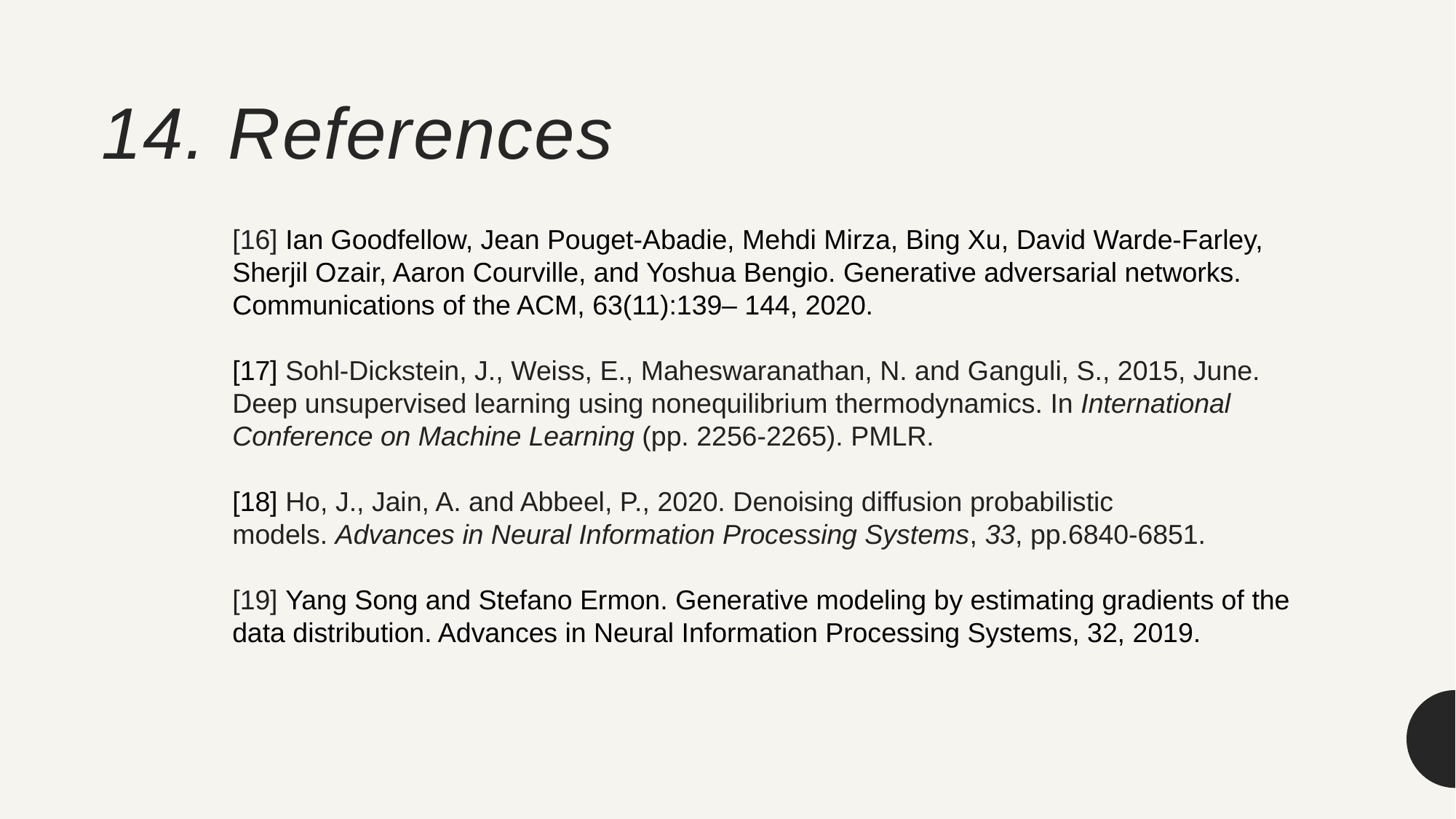

# 14. References
[16] Ian Goodfellow, Jean Pouget-Abadie, Mehdi Mirza, Bing Xu, David Warde-Farley, Sherjil Ozair, Aaron Courville, and Yoshua Bengio. Generative adversarial networks. Communications of the ACM, 63(11):139– 144, 2020.

[17] Sohl-Dickstein, J., Weiss, E., Maheswaranathan, N. and Ganguli, S., 2015, June. Deep unsupervised learning using nonequilibrium thermodynamics. In International Conference on Machine Learning (pp. 2256-2265). PMLR.

[18] Ho, J., Jain, A. and Abbeel, P., 2020. Denoising diffusion probabilistic models. Advances in Neural Information Processing Systems, 33, pp.6840-6851.

[19] Yang Song and Stefano Ermon. Generative modeling by estimating gradients of the data distribution. Advances in Neural Information Processing Systems, 32, 2019.